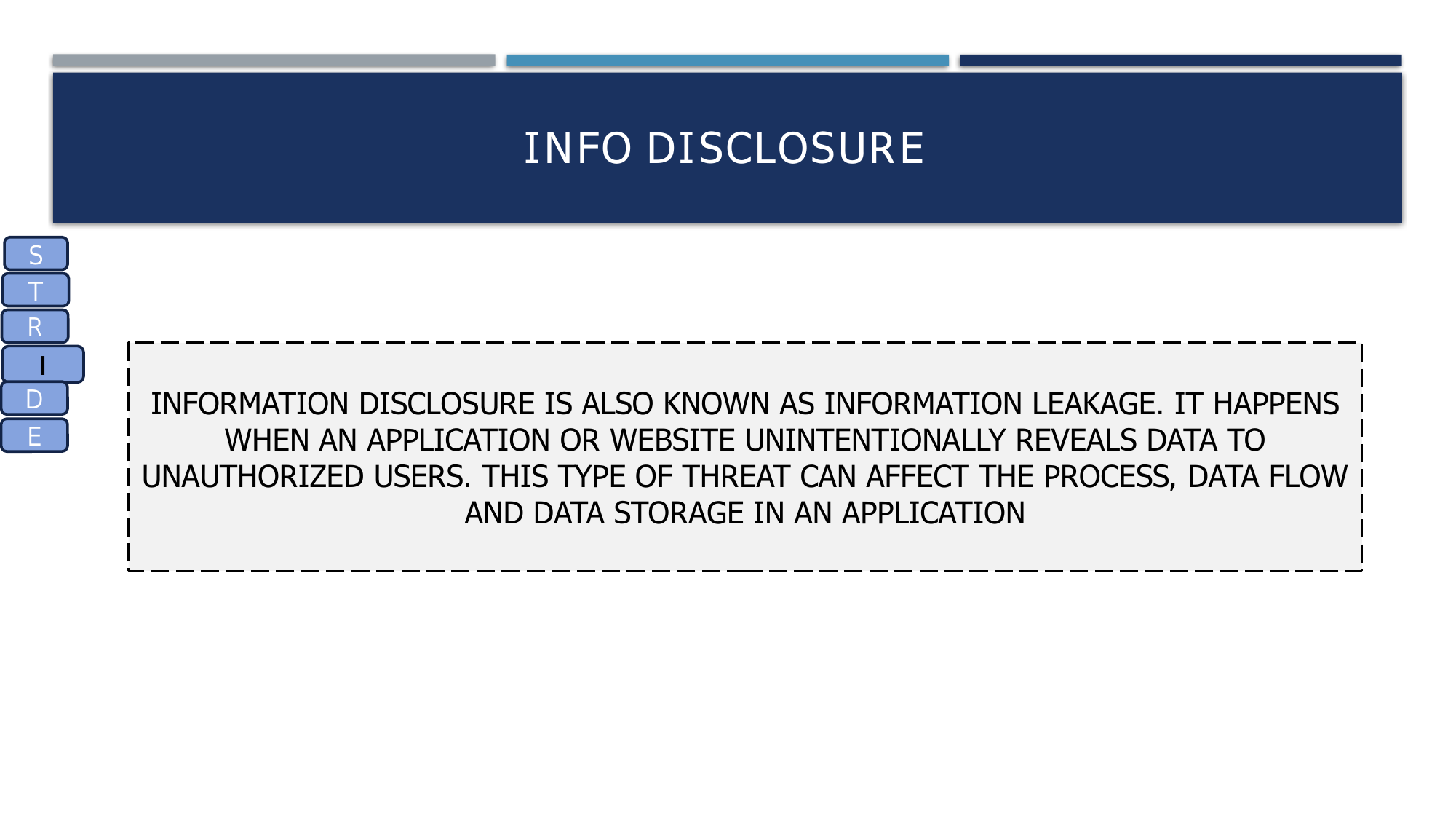

# Info disclosure
S
T
R
information disclosure is also known as information leakage. It happens when an application or website unintentionally reveals data to unauthorized users. This type of threat can affect the process, data flow and data storage in an application
I
D
E